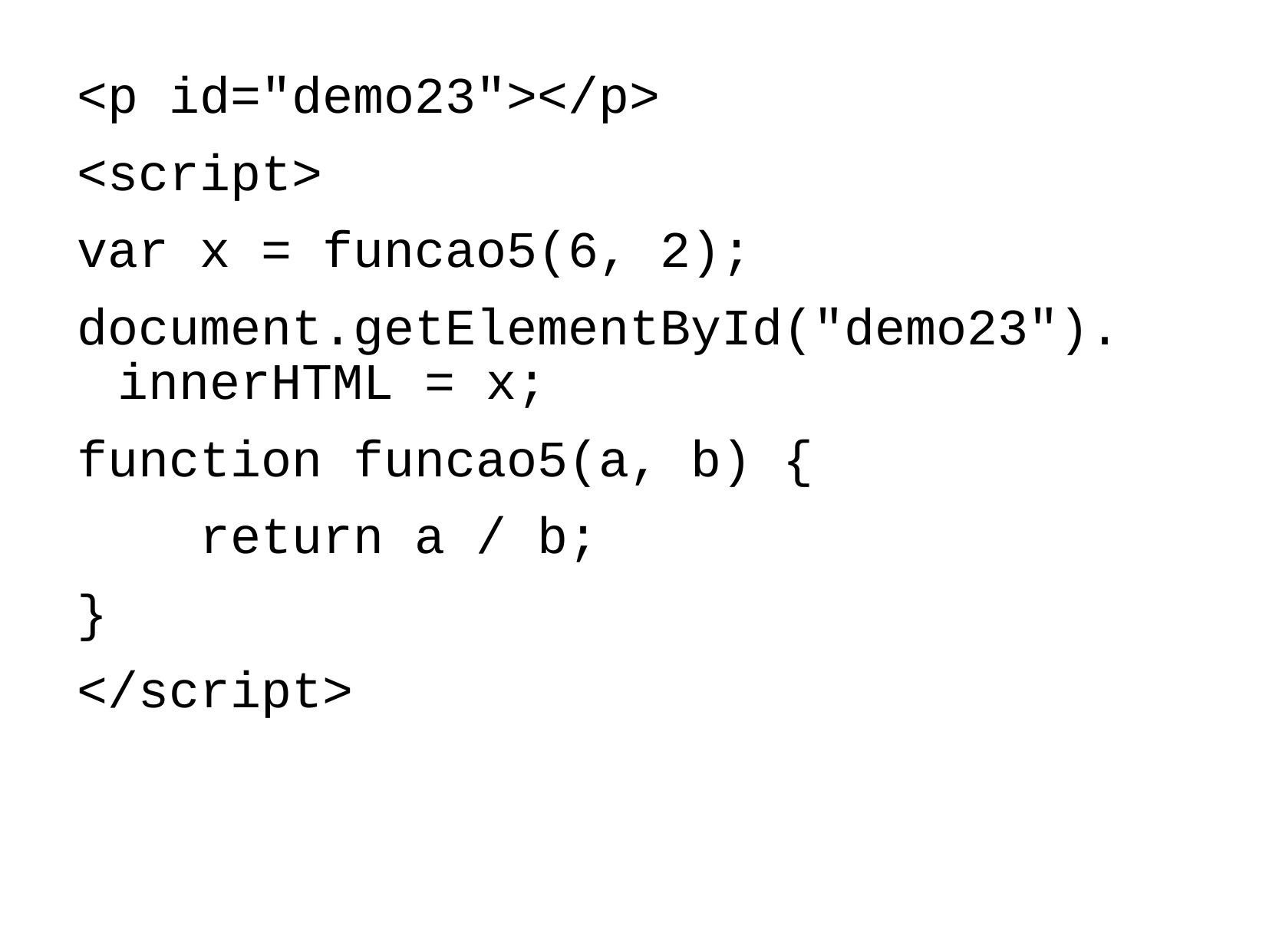

<p id="demo23"></p>
<script>
var x = funcao5(6, 2);
document.getElementById("demo23"). innerHTML = x;
function funcao5(a, b) {
    return a / b;
}
</script>